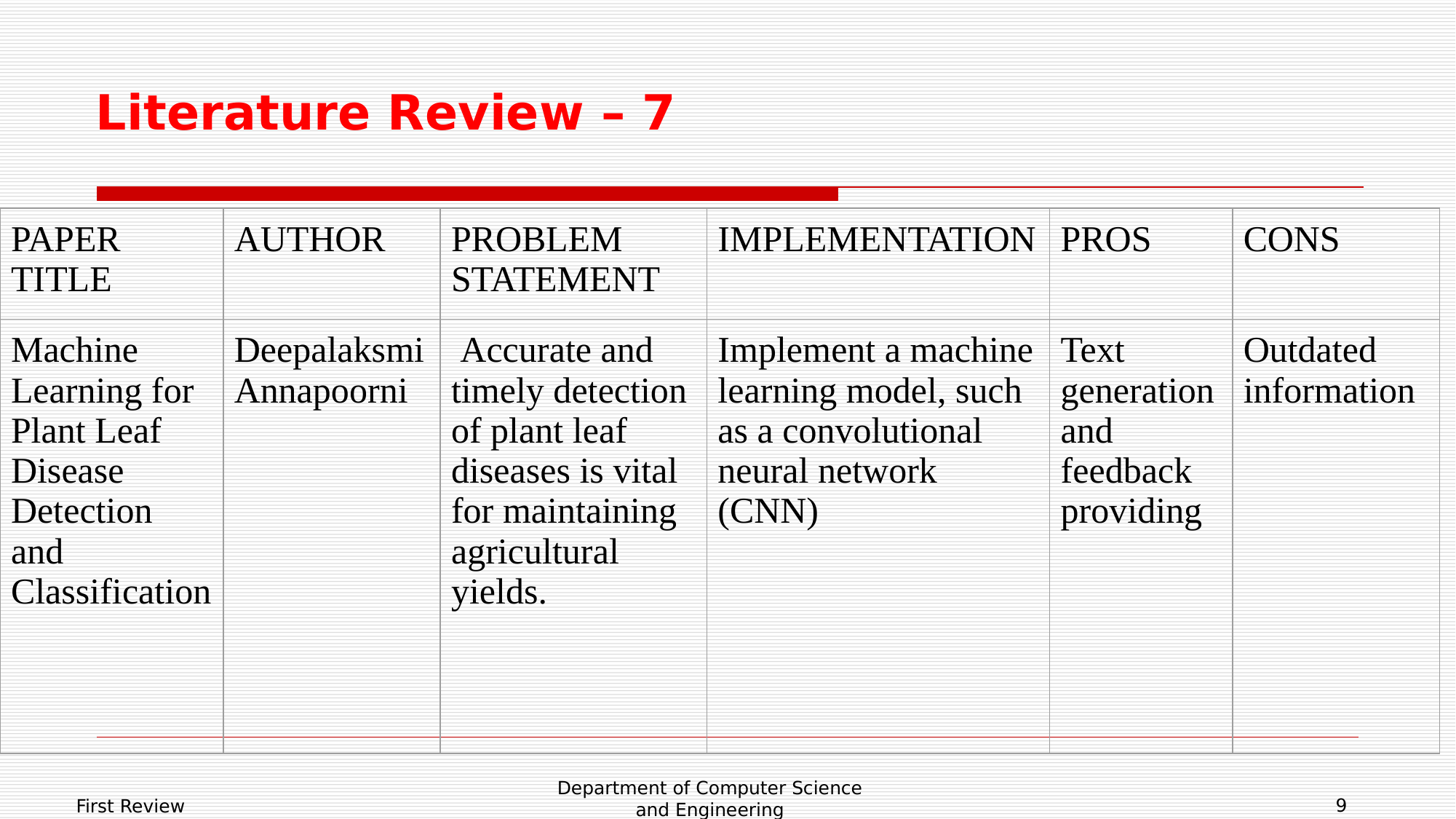

# Literature Review – 7
| PAPER TITLE | AUTHOR | PROBLEM STATEMENT | IMPLEMENTATION | PROS | CONS |
| --- | --- | --- | --- | --- | --- |
| Machine Learning for Plant Leaf Disease Detection and Classification | Deepalaksmi Annapoorni | Accurate and timely detection of plant leaf diseases is vital for maintaining agricultural yields. | Implement a machine learning model, such as a convolutional neural network (CNN) | Text generation and feedback providing | Outdated information |
Department of Computer Science and Engineering
First Review
9